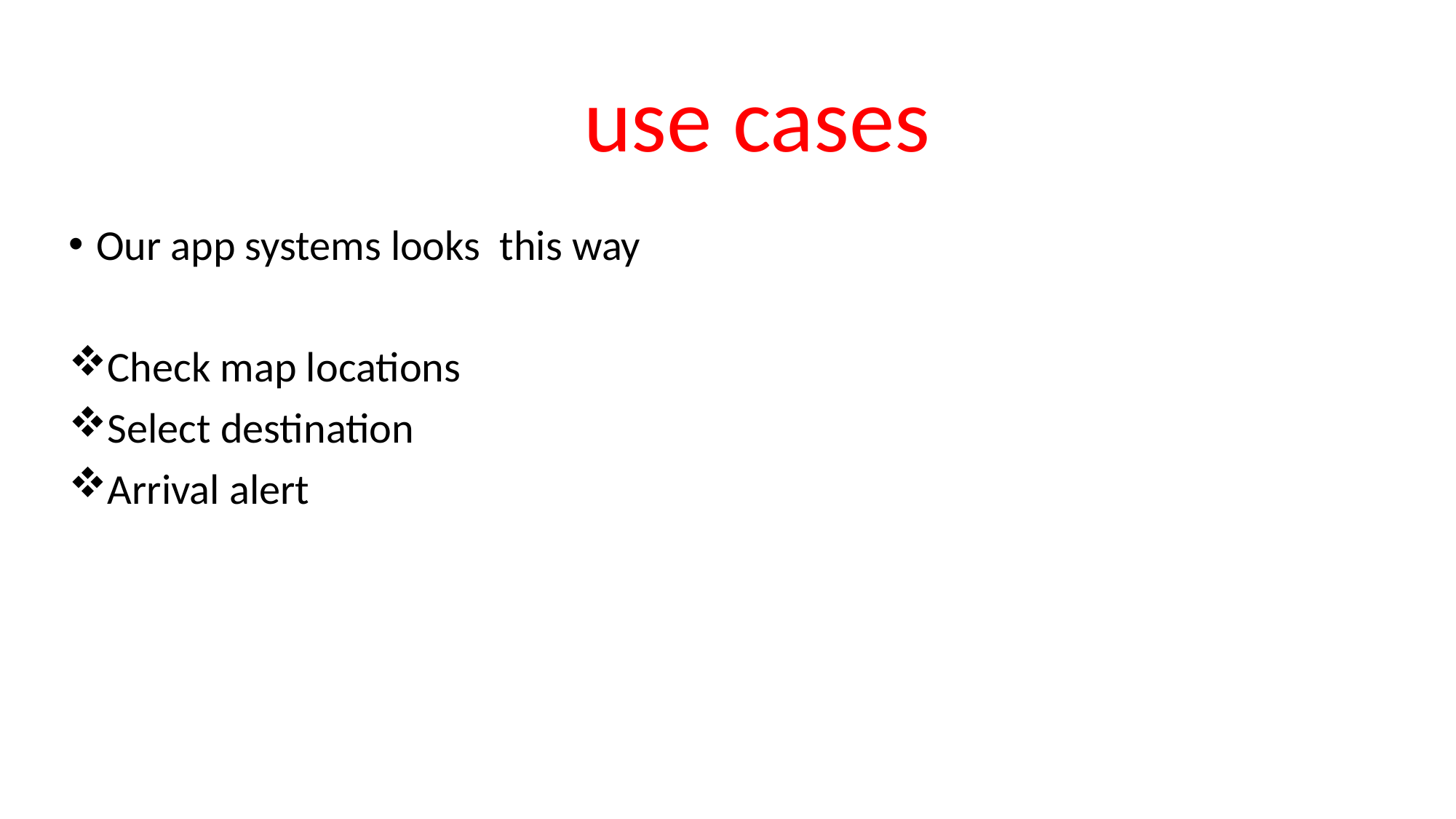

# use cases
Our app systems looks  this way

Check map locations
Select destination
Arrival alert